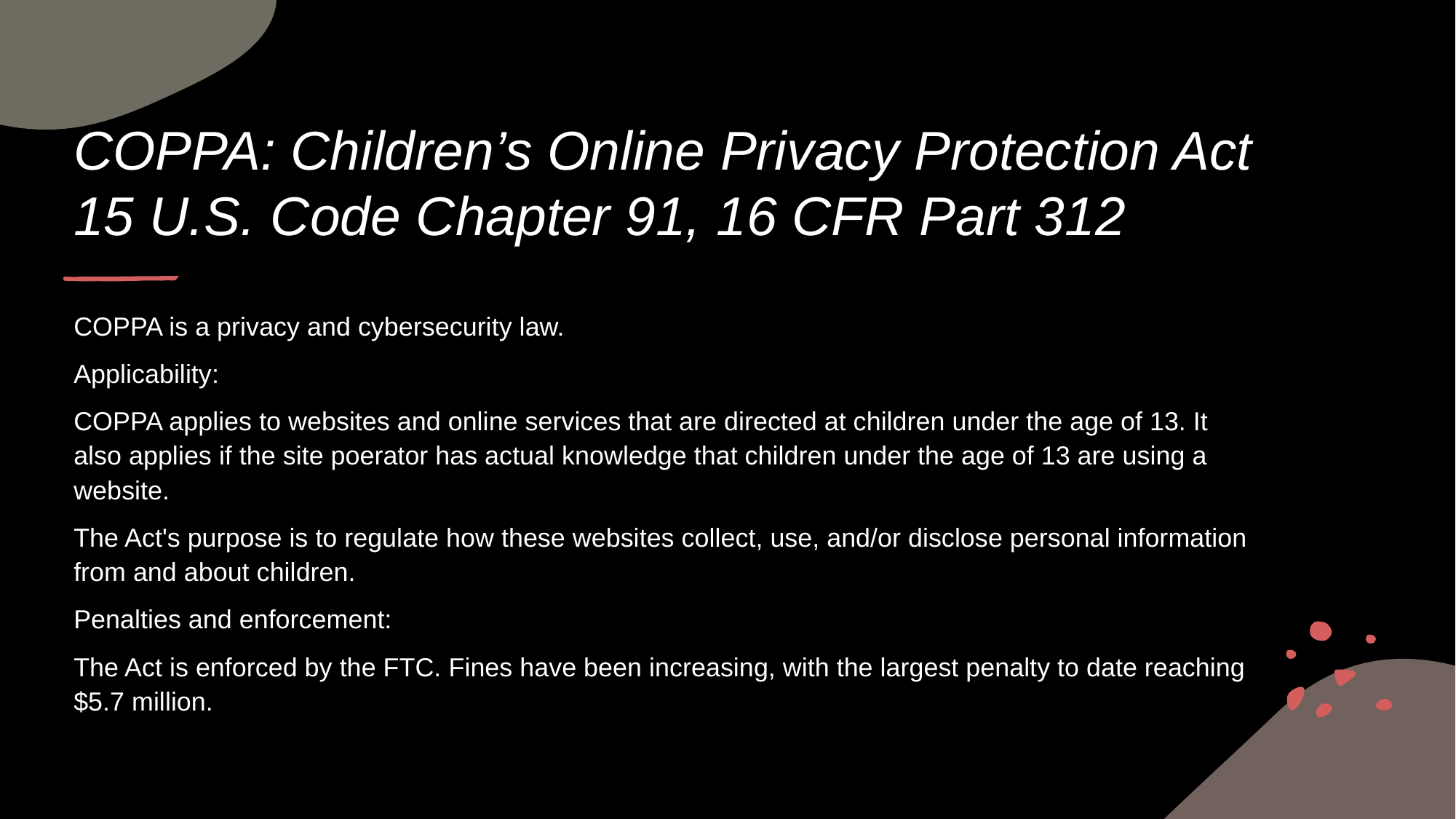

# COPPA: Children’s Online Privacy Protection Act 15 U.S. Code Chapter 91, 16 CFR Part 312
COPPA is a privacy and cybersecurity law.
Applicability:
COPPA applies to websites and online services that are directed at children under the age of 13. It also applies if the site poerator has actual knowledge that children under the age of 13 are using a website.
The Act's purpose is to regulate how these websites collect, use, and/or disclose personal information from and about children.
Penalties and enforcement:
The Act is enforced by the FTC. Fines have been increasing, with the largest penalty to date reaching $5.7 million.